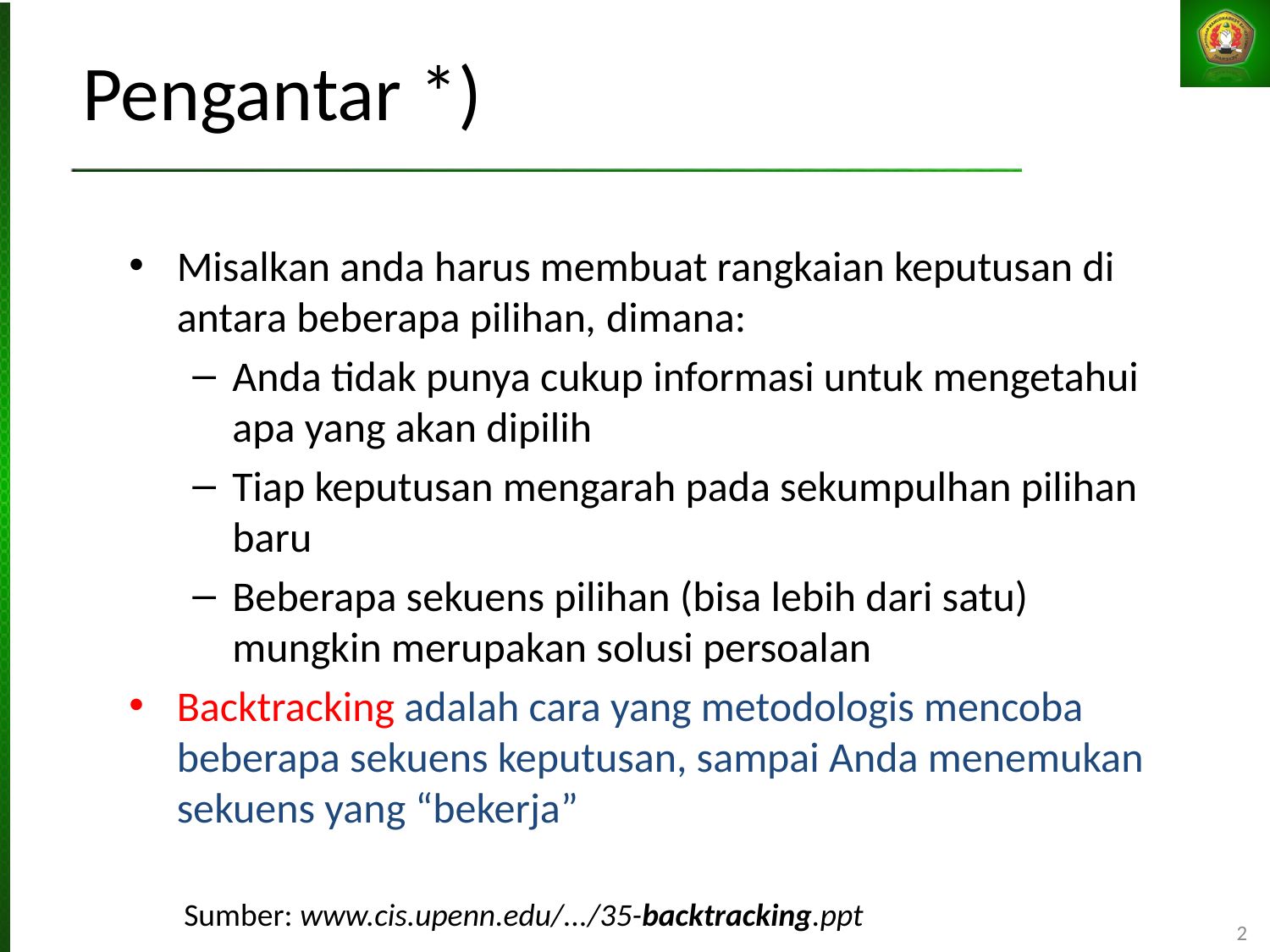

# Pengantar *)
Misalkan anda harus membuat rangkaian keputusan di antara beberapa pilihan, dimana:
Anda tidak punya cukup informasi untuk mengetahui apa yang akan dipilih
Tiap keputusan mengarah pada sekumpulhan pilihan baru
Beberapa sekuens pilihan (bisa lebih dari satu) mungkin merupakan solusi persoalan
Backtracking adalah cara yang metodologis mencoba beberapa sekuens keputusan, sampai Anda menemukan sekuens yang “bekerja”

Sumber: www.cis.upenn.edu/.../35-backtracking.ppt
2